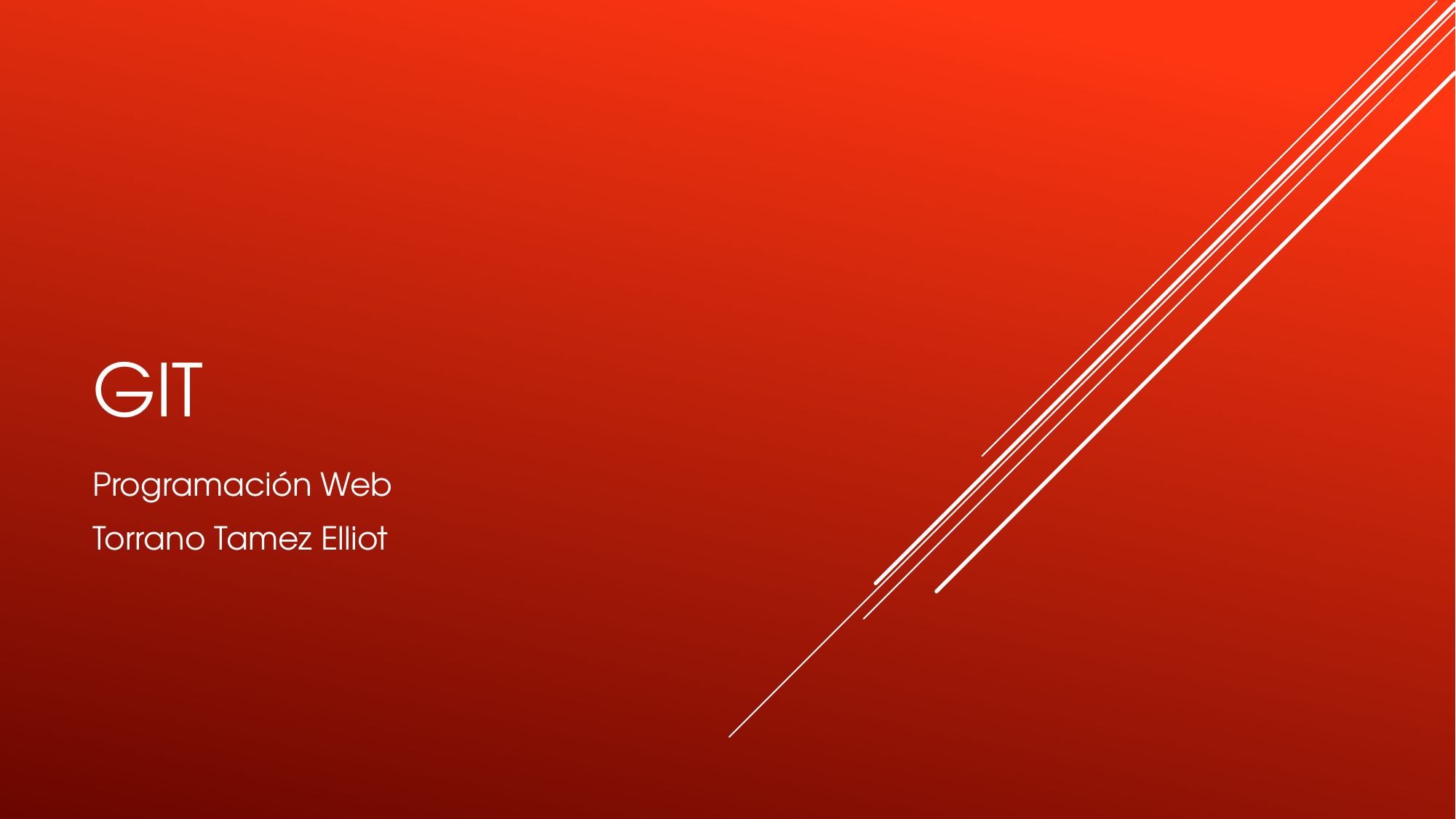

# GIT
Programación Web
Torrano Tamez Elliot